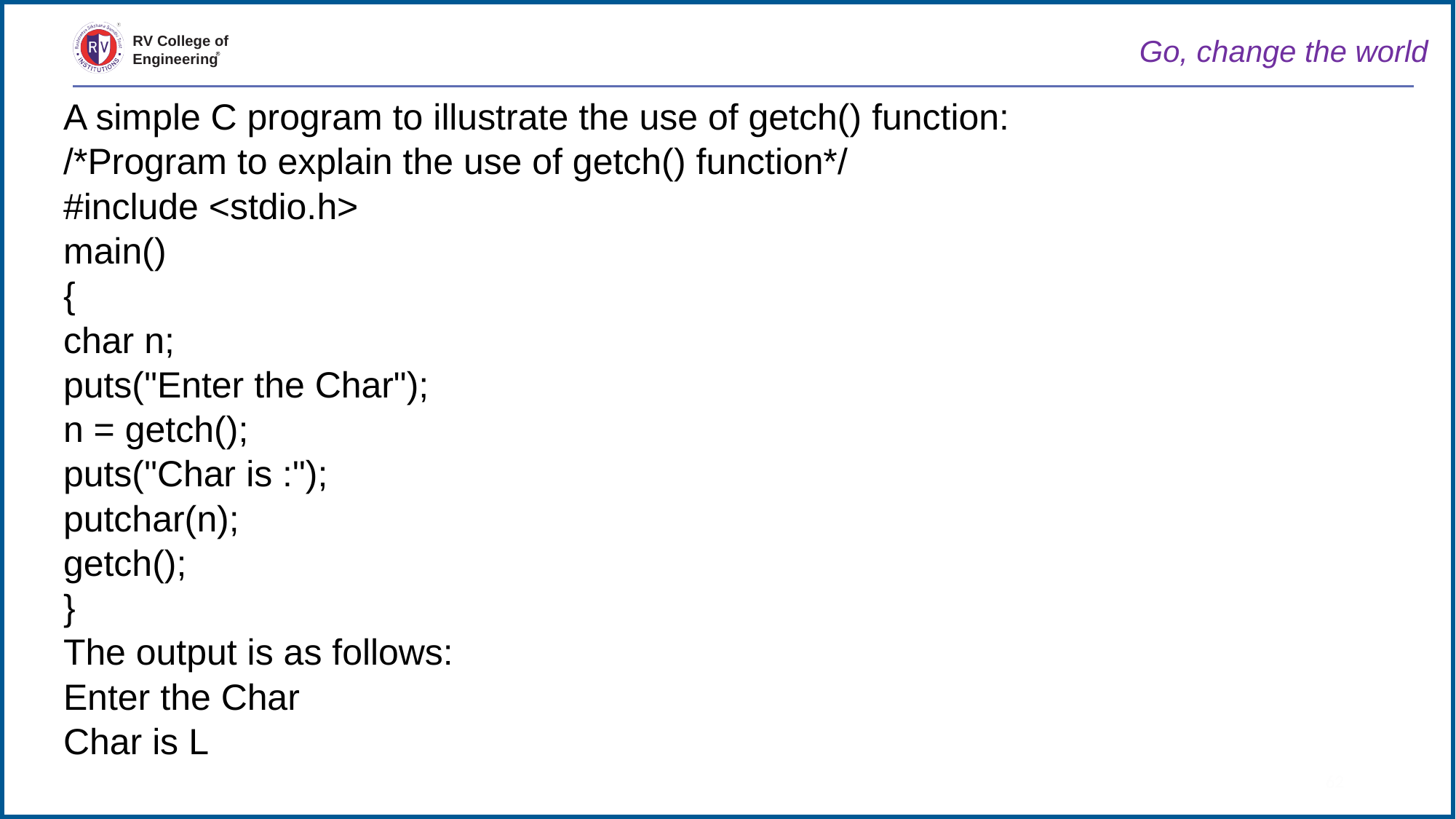

Go, change the world
RV College of
Engineering

A simple C program to illustrate the use of getch() function:
/*Program to explain the use of getch() function*/
#include <stdio.h>
main()
{
char n;
puts("Enter the Char");
n = getch();
puts("Char is :");
putchar(n);
getch();
}
The output is as follows:
Enter the Char
Char is L
62